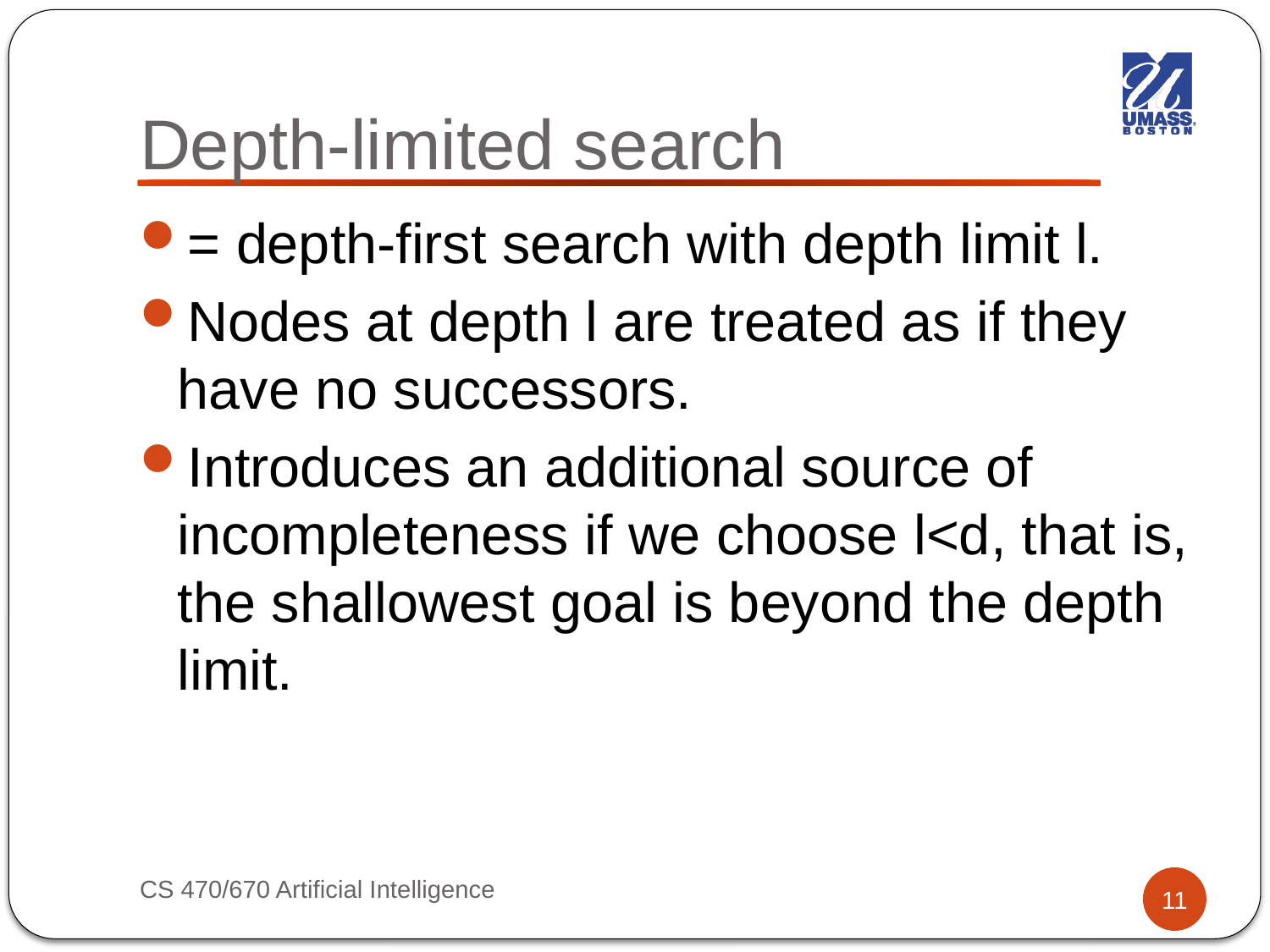

# Depth-limited search
= depth-first search with depth limit l.
Nodes at depth l are treated as if they have no successors.
Introduces an additional source of incompleteness if we choose l<d, that is, the shallowest goal is beyond the depth limit.

CS 470/670 Artificial Intelligence

11